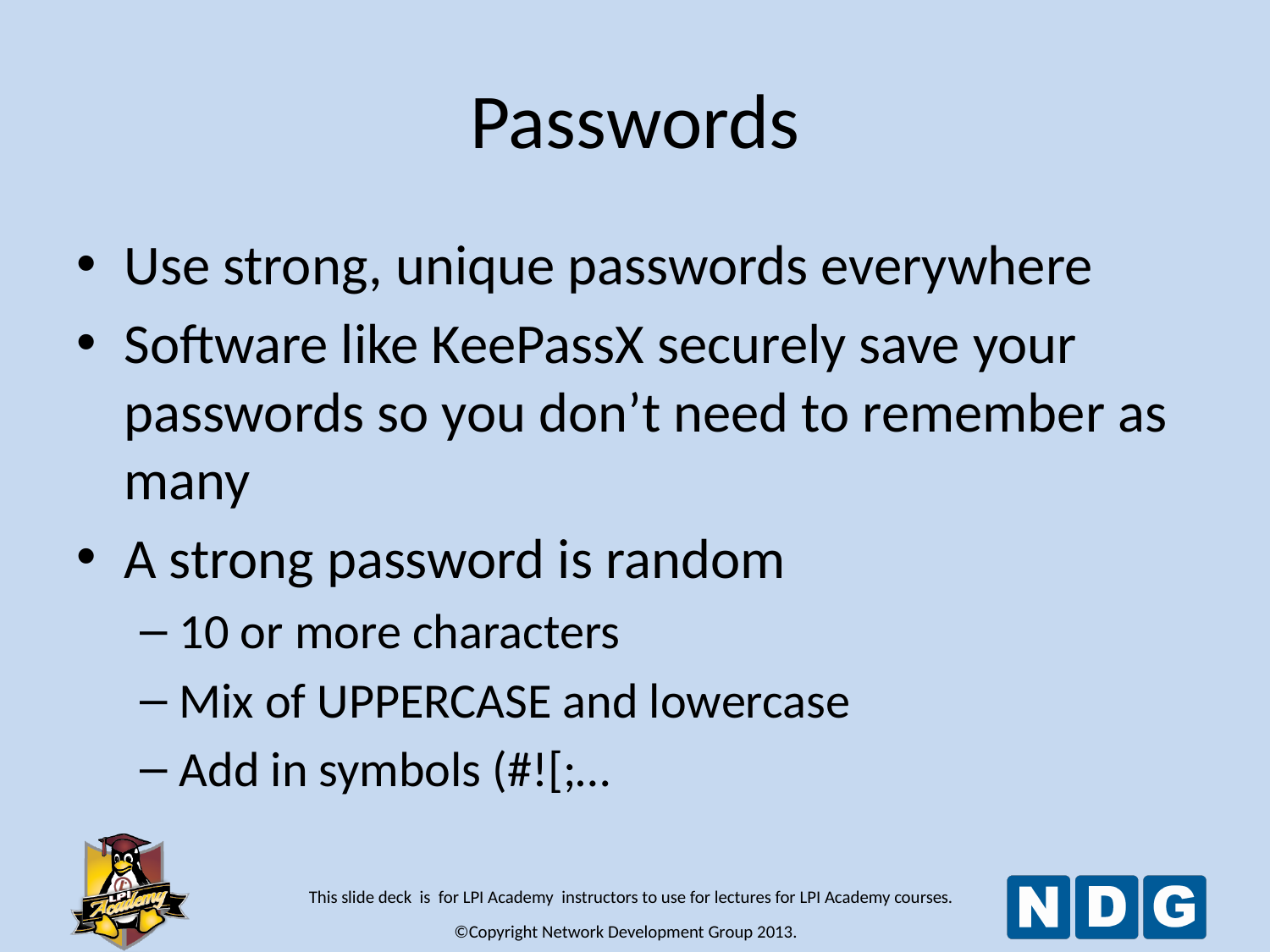

# Passwords
Use strong, unique passwords everywhere
Software like KeePassX securely save your passwords so you don’t need to remember as many
A strong password is random
10 or more characters
Mix of UPPERCASE and lowercase
Add in symbols (#![;…